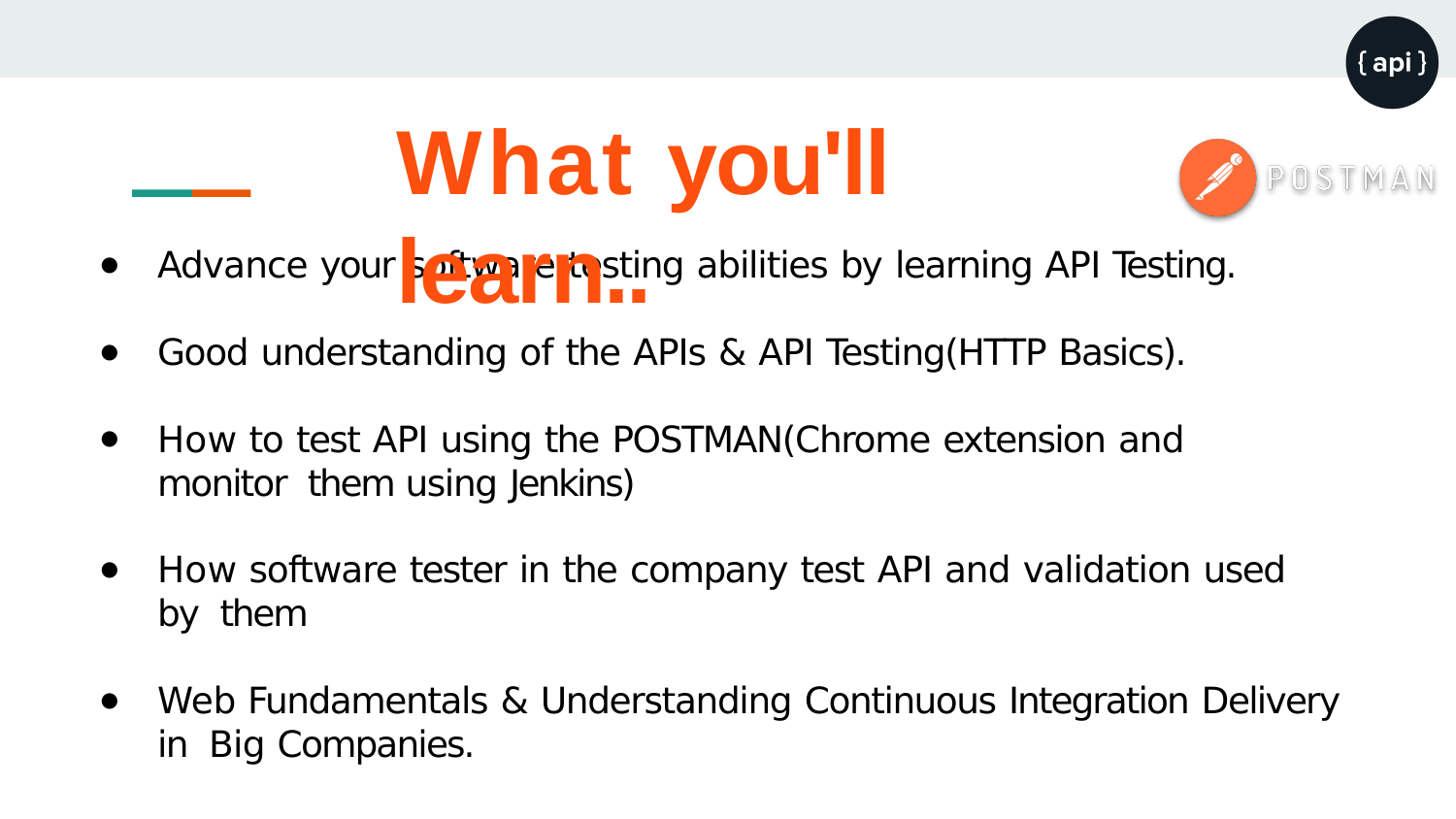

# What you'll learn..

Advance your software testing abilities by learning API Testing.

Good understanding of the APIs & API Testing(HTTP Basics).

How to test API using the POSTMAN(Chrome extension and monitor  them using Jenkins)

How software tester in the company test API and validation used by  them

Web Fundamentals & Understanding Continuous Integration Delivery in  Big Companies.